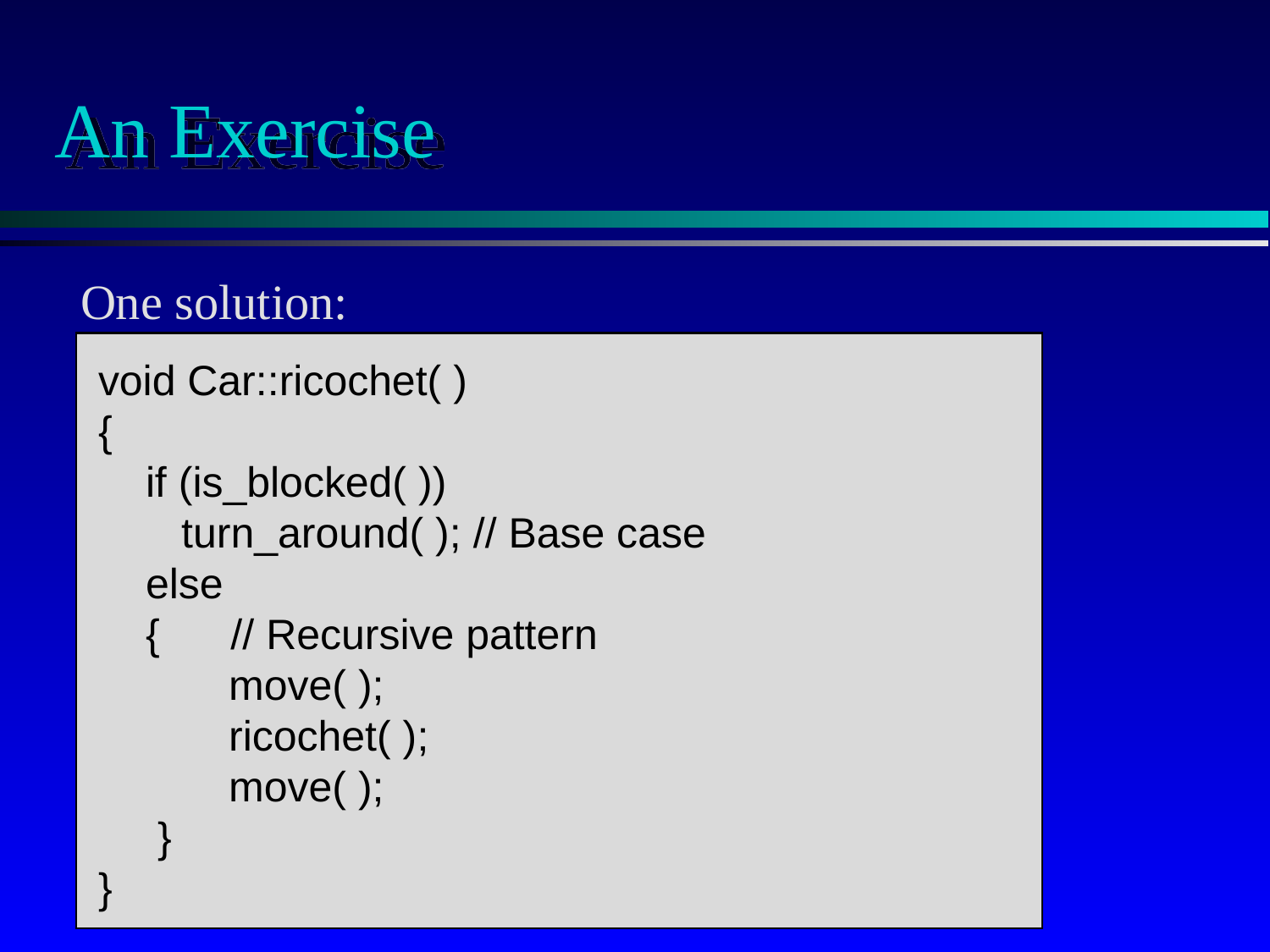

# An Exercise
One solution:

void Car::ricochet( )
{
    if (is_blocked( ))
       turn_around( ); // Base case
    else
    {      // Recursive pattern
           move( );
           ricochet( );
           move( );
     }
}